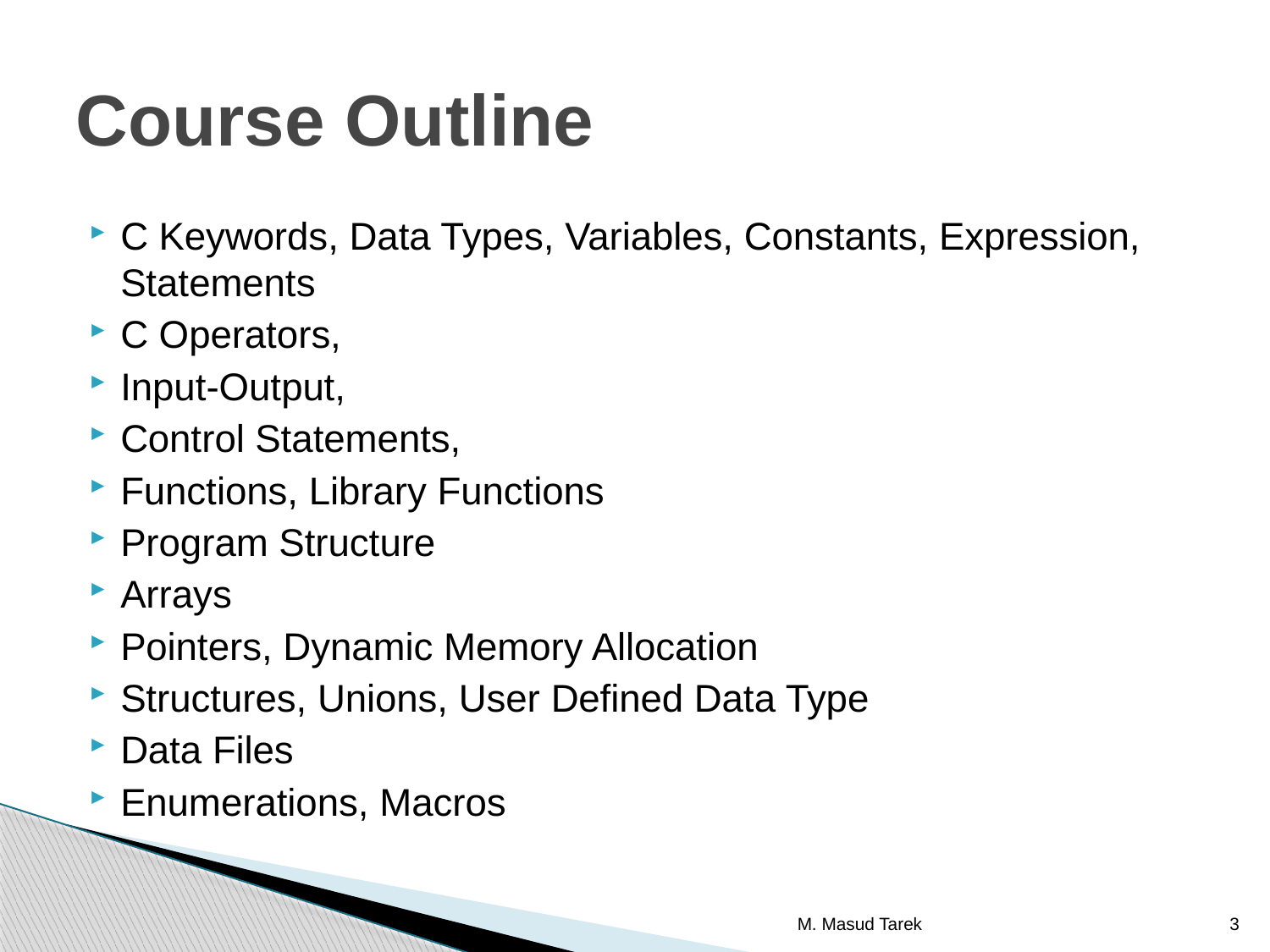

# Course Outline
C Keywords, Data Types, Variables, Constants, Expression, Statements
C Operators,
Input-Output,
Control Statements,
Functions, Library Functions
Program Structure
Arrays
Pointers, Dynamic Memory Allocation
Structures, Unions, User Defined Data Type
Data Files
Enumerations, Macros
M. Masud Tarek
3